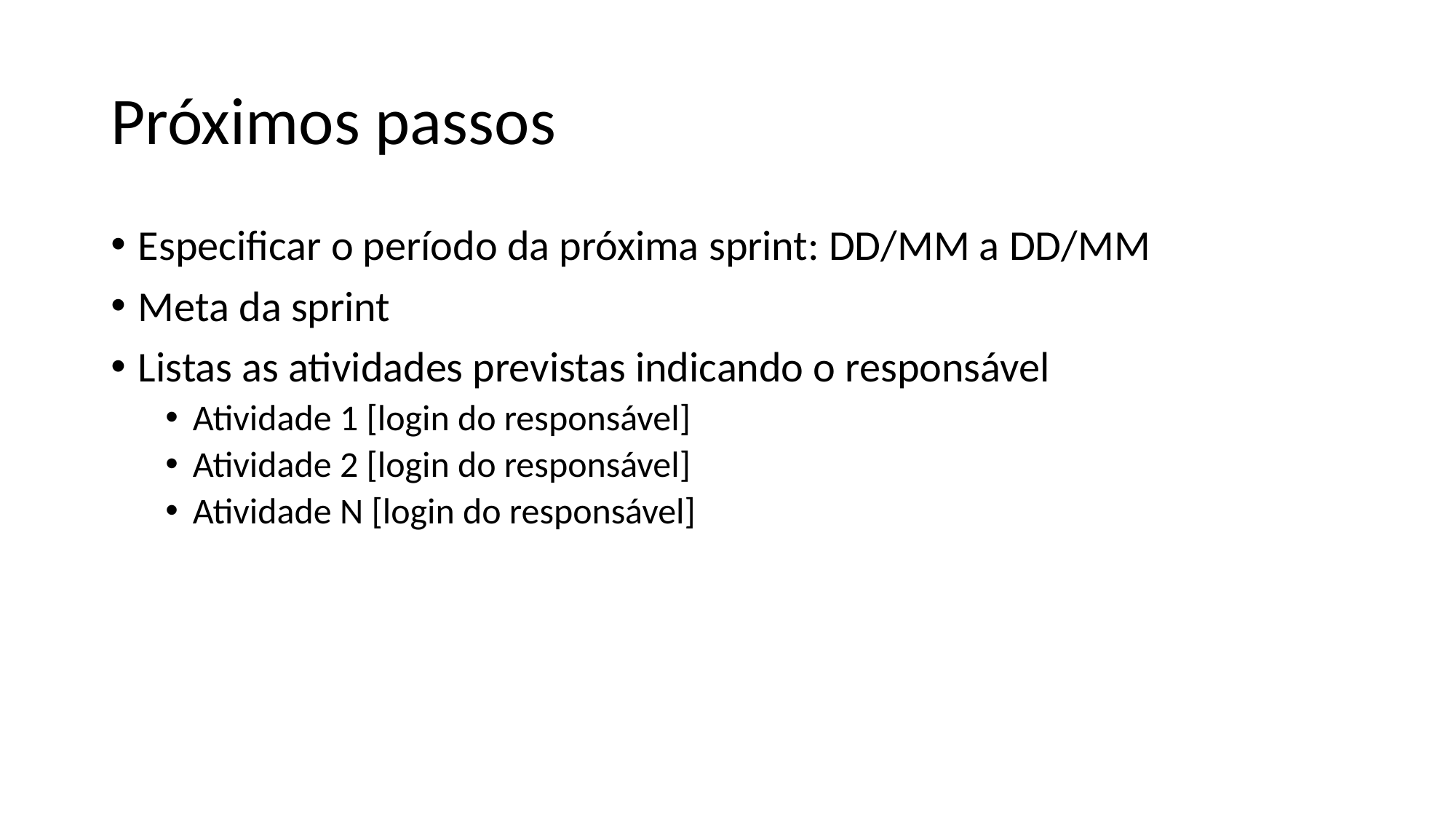

# Próximos passos
Especificar o período da próxima sprint: DD/MM a DD/MM
Meta da sprint
Listas as atividades previstas indicando o responsável
Atividade 1 [login do responsável]
Atividade 2 [login do responsável]
Atividade N [login do responsável]